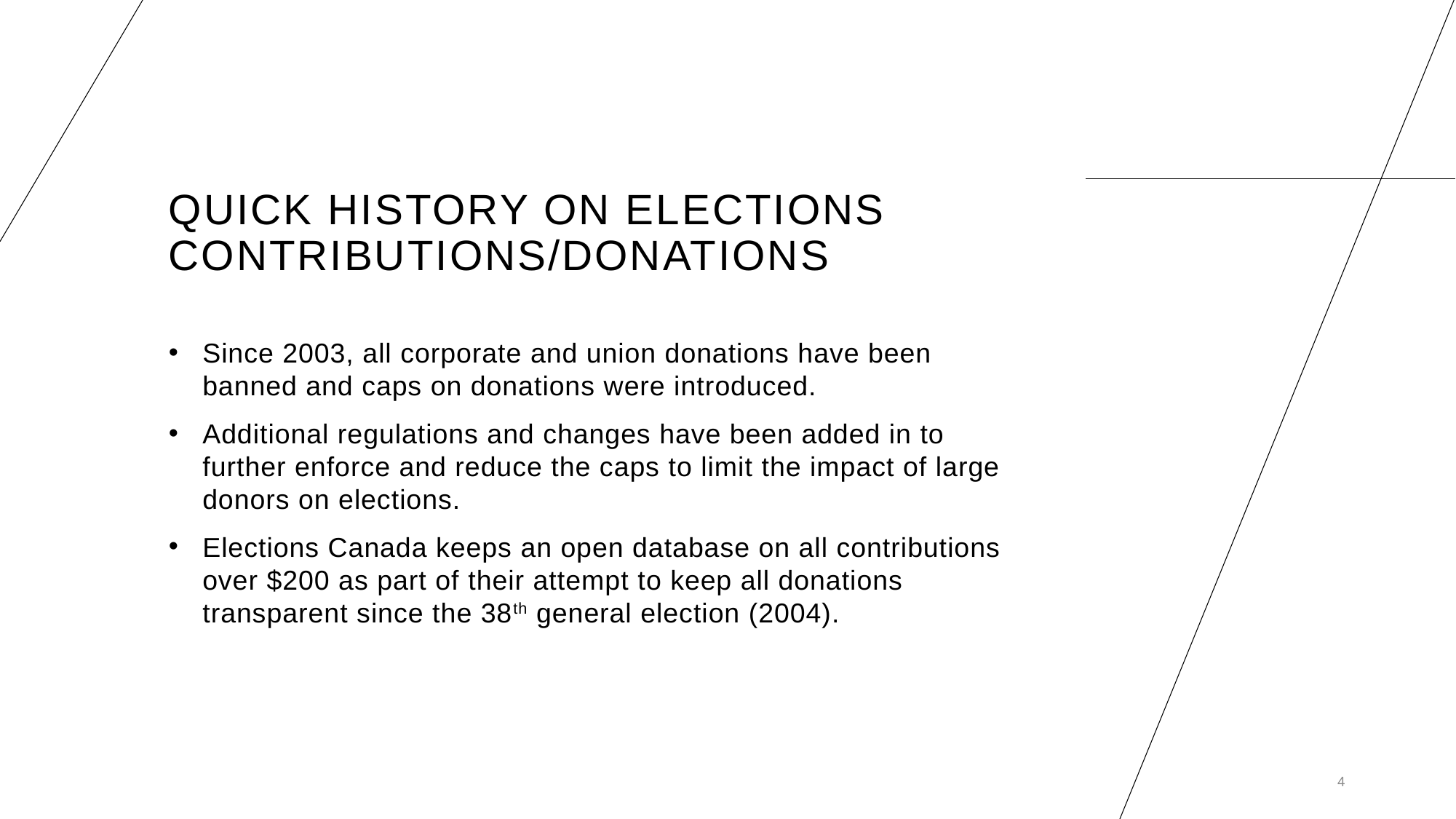

# Quick history on elections contributions/donations
Since 2003, all corporate and union donations have been banned and caps on donations were introduced.
Additional regulations and changes have been added in to further enforce and reduce the caps to limit the impact of large donors on elections.
Elections Canada keeps an open database on all contributions over $200 as part of their attempt to keep all donations transparent since the 38th general election (2004).
4